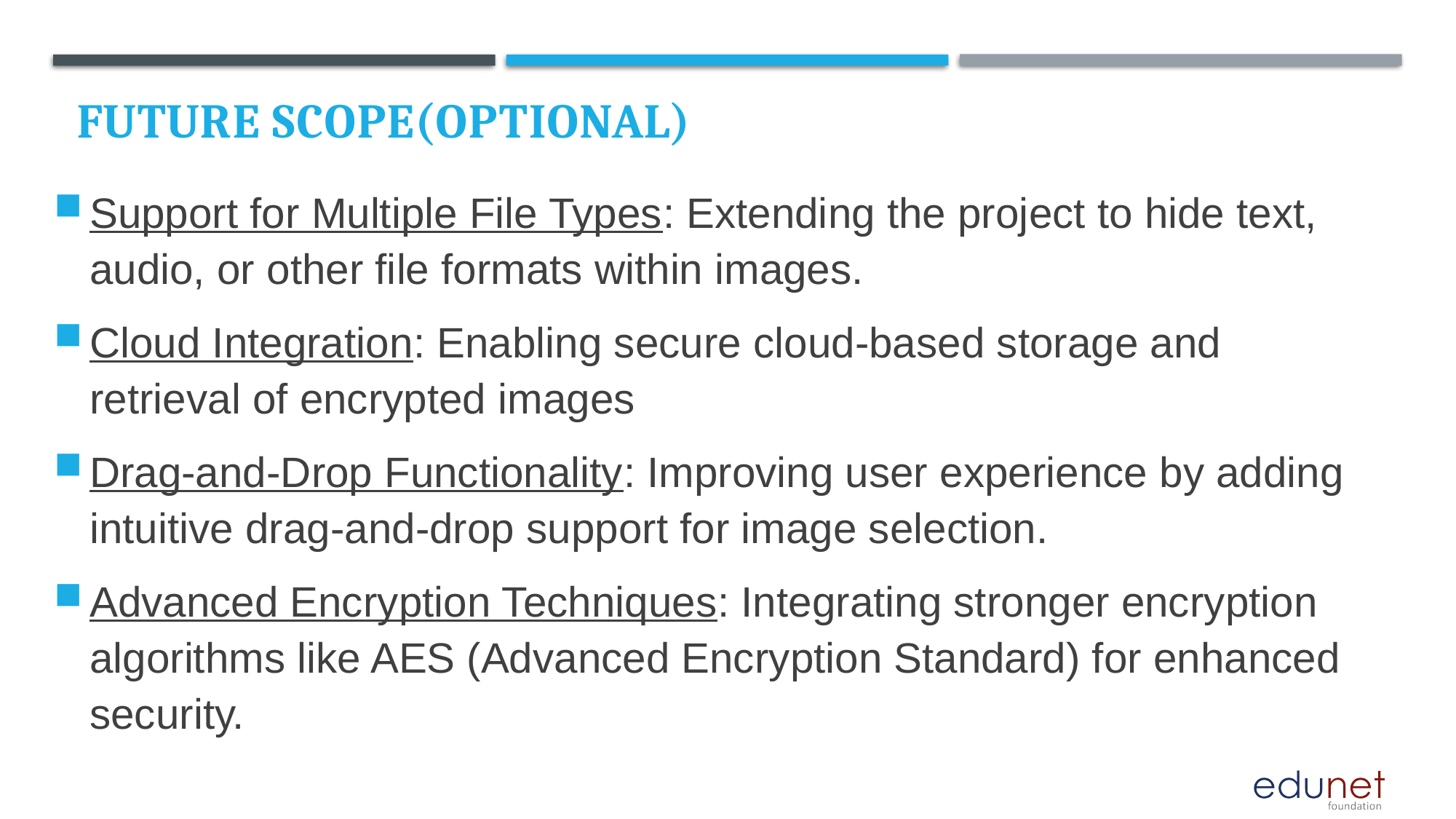

Future scope(optional)
Support for Multiple File Types: Extending the project to hide text, audio, or other file formats within images.
Cloud Integration: Enabling secure cloud-based storage and retrieval of encrypted images
Drag-and-Drop Functionality: Improving user experience by adding intuitive drag-and-drop support for image selection.
Advanced Encryption Techniques: Integrating stronger encryption algorithms like AES (Advanced Encryption Standard) for enhanced security.